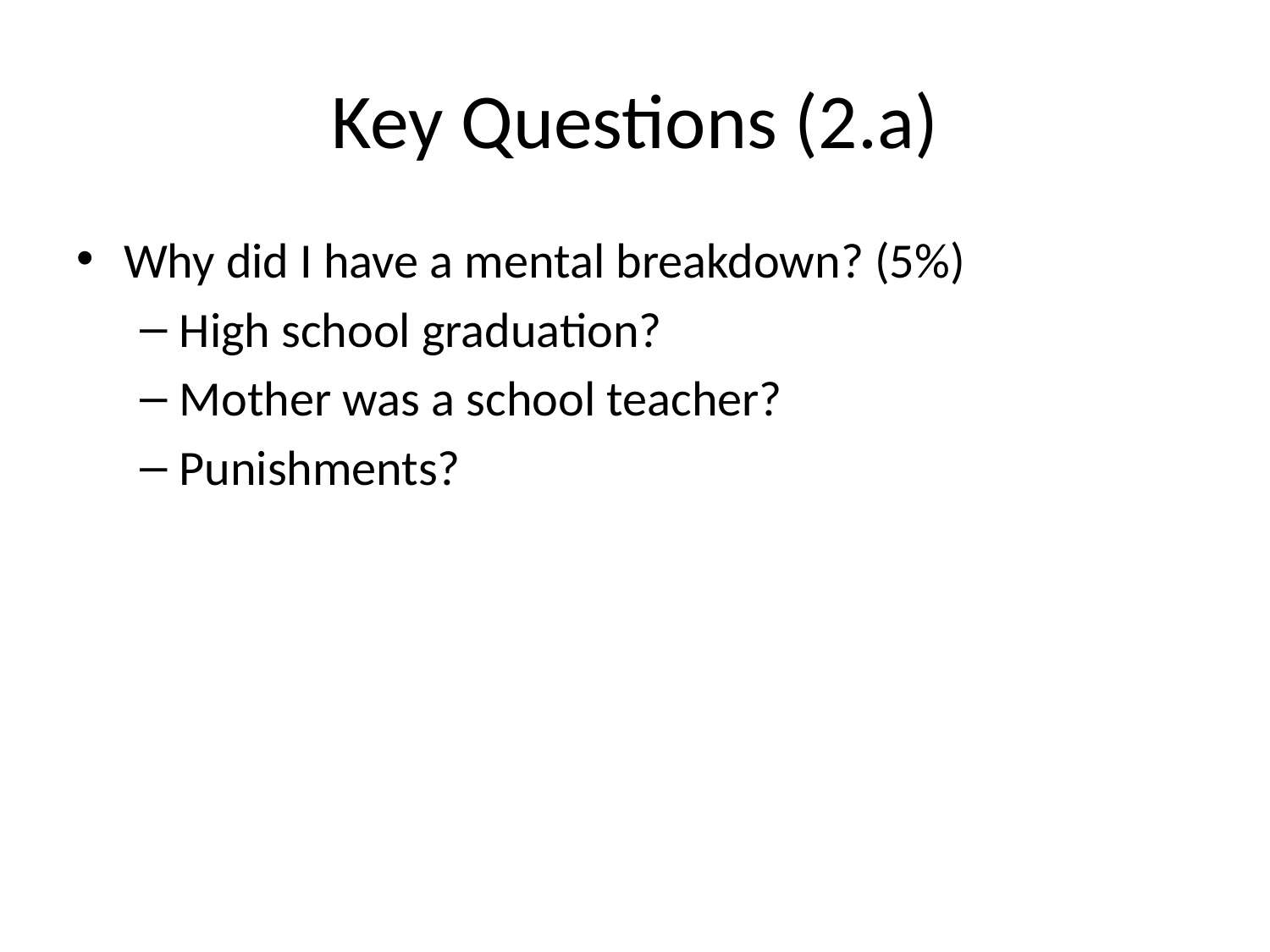

# Key Questions (2.a)
Why did I have a mental breakdown? (5%)
High school graduation?
Mother was a school teacher?
Punishments?